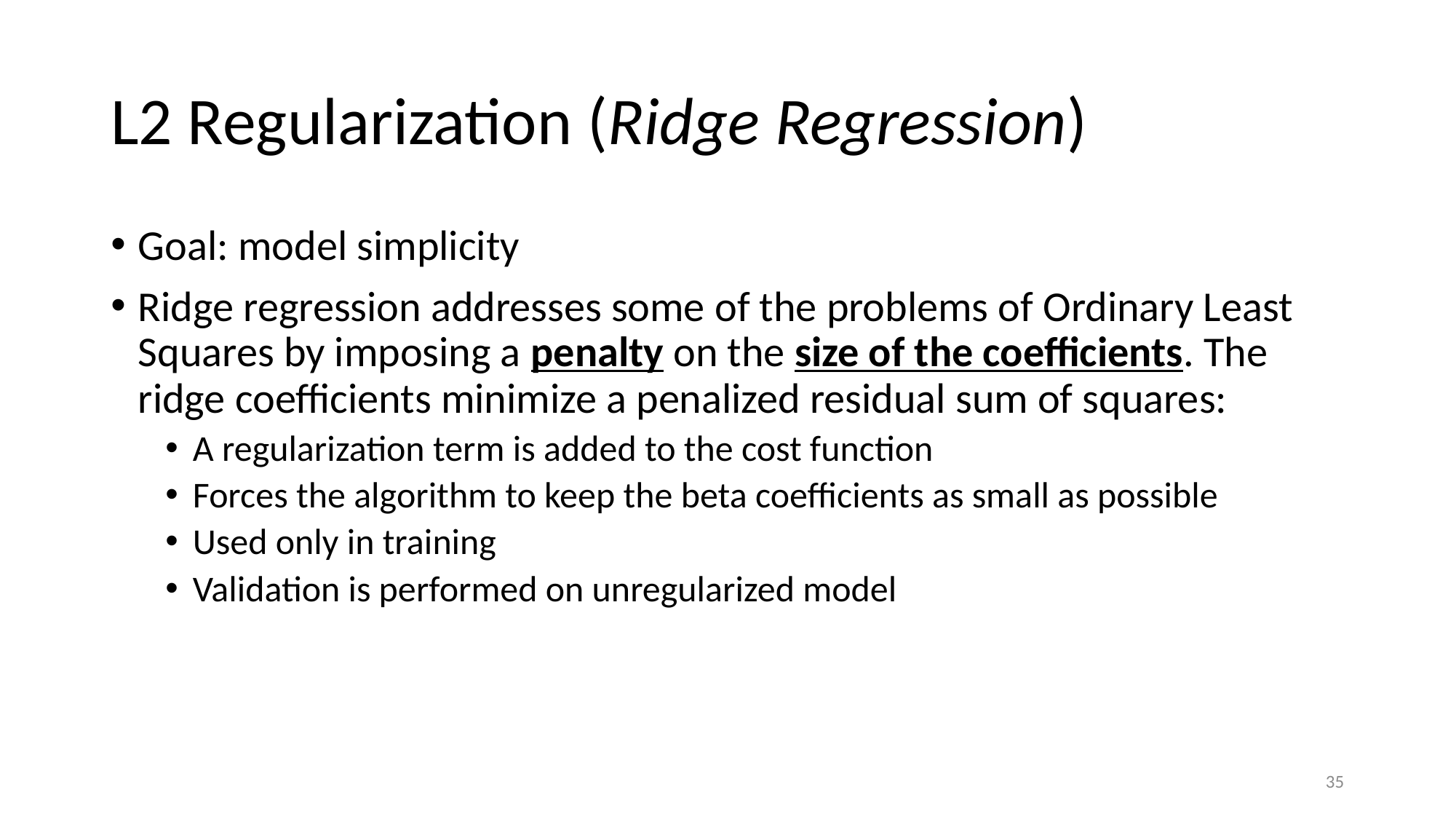

# L2 Regularization (Ridge Regression)
Goal: model simplicity
Ridge regression addresses some of the problems of Ordinary Least Squares by imposing a penalty on the size of the coefficients. The ridge coefficients minimize a penalized residual sum of squares:
A regularization term is added to the cost function
Forces the algorithm to keep the beta coefficients as small as possible
Used only in training
Validation is performed on unregularized model
35